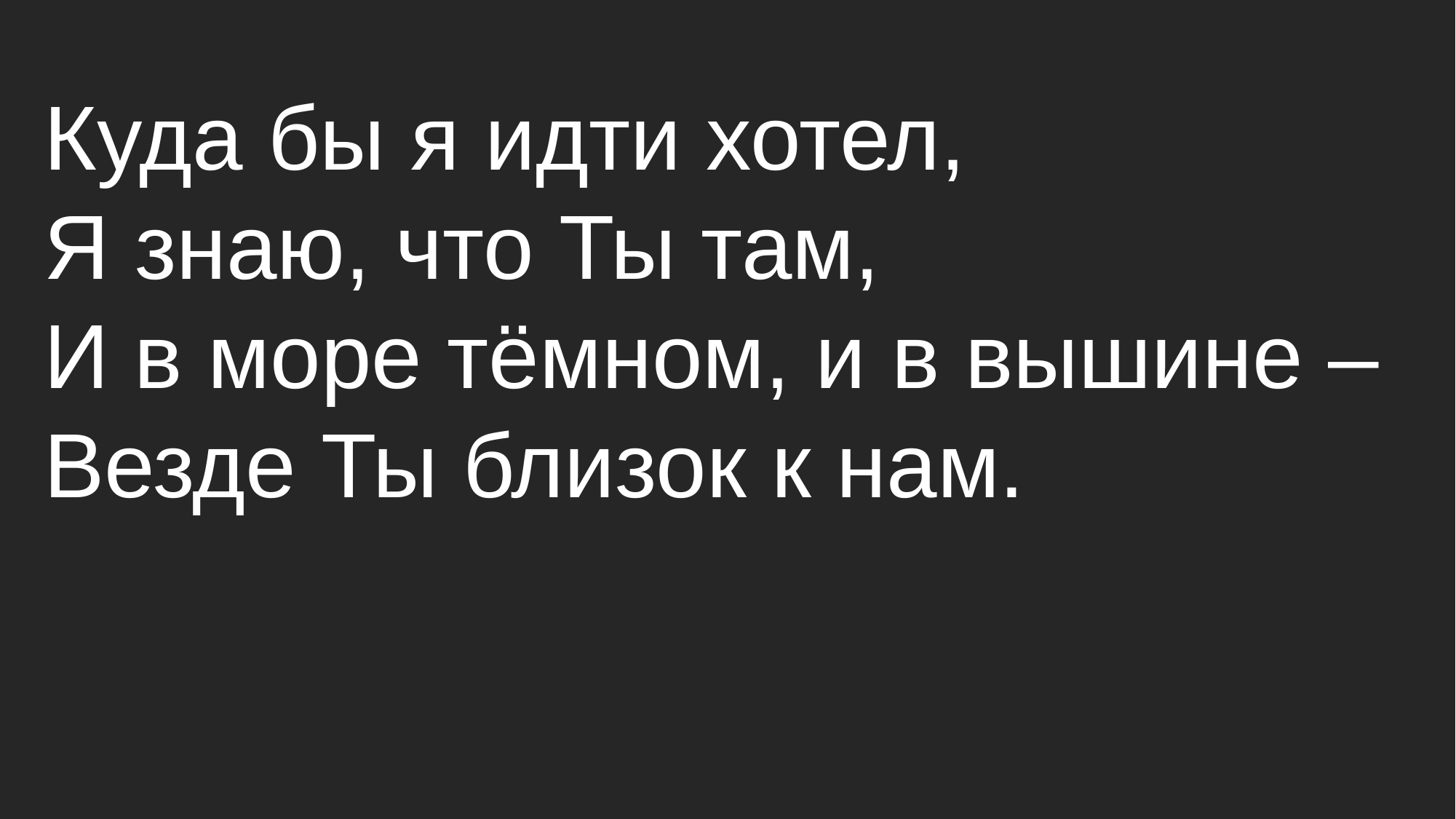

# Куда бы я идти хотел, Я знаю, что Ты там, И в море тёмном, и в вышине – Везде Ты близок к нам.